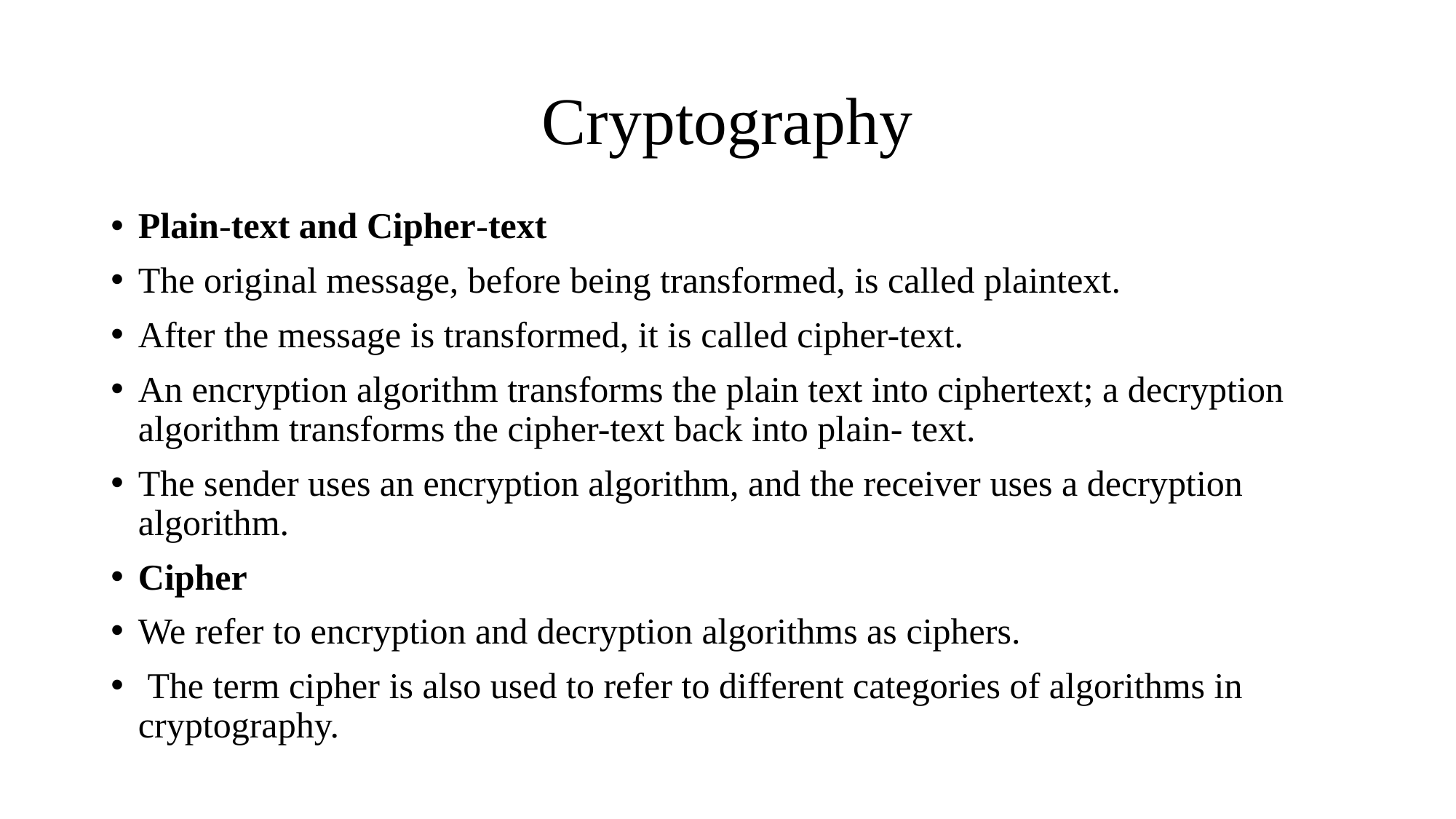

# Cryptography
Plain-text and Cipher-text
The original message, before being transformed, is called plaintext.
After the message is transformed, it is called cipher-text.
An encryption algorithm transforms the plain text into ciphertext; a decryption algorithm transforms the cipher-text back into plain- text.
The sender uses an encryption algorithm, and the receiver uses a decryption algorithm.
Cipher
We refer to encryption and decryption algorithms as ciphers.
 The term cipher is also used to refer to different categories of algorithms in cryptography.